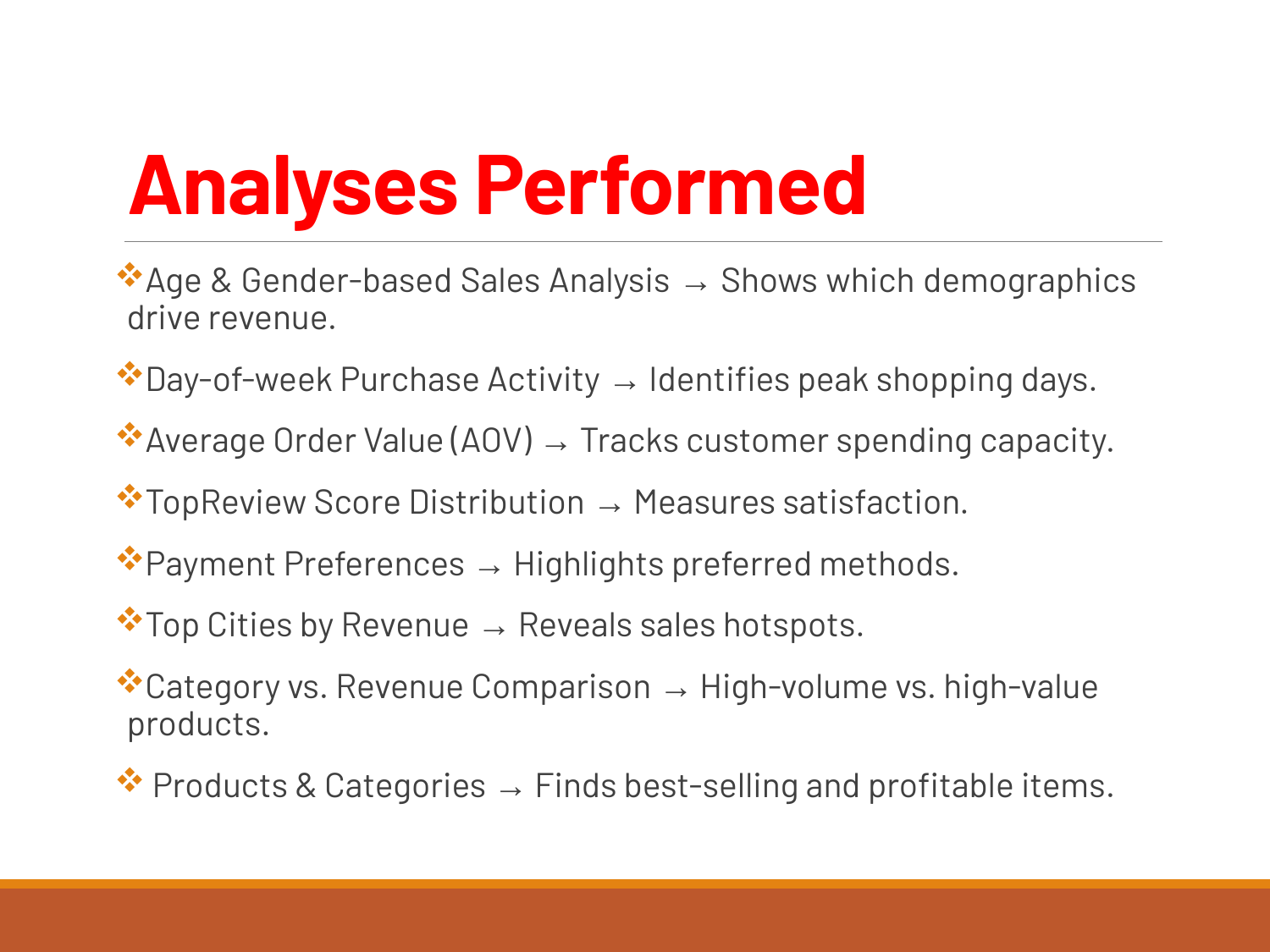

# Analyses Performed
Age & Gender-based Sales Analysis → Shows which demographics    drive revenue.
Day-of-week Purchase Activity → Identifies peak shopping days.
Average Order Value (AOV) → Tracks customer spending capacity.
TopReview Score Distribution → Measures satisfaction.
Payment Preferences → Highlights preferred methods.
Top Cities by Revenue → Reveals sales hotspots.
Category vs. Revenue Comparison → High-volume vs. high-value products.
 Products & Categories → Finds best-selling and profitable items.